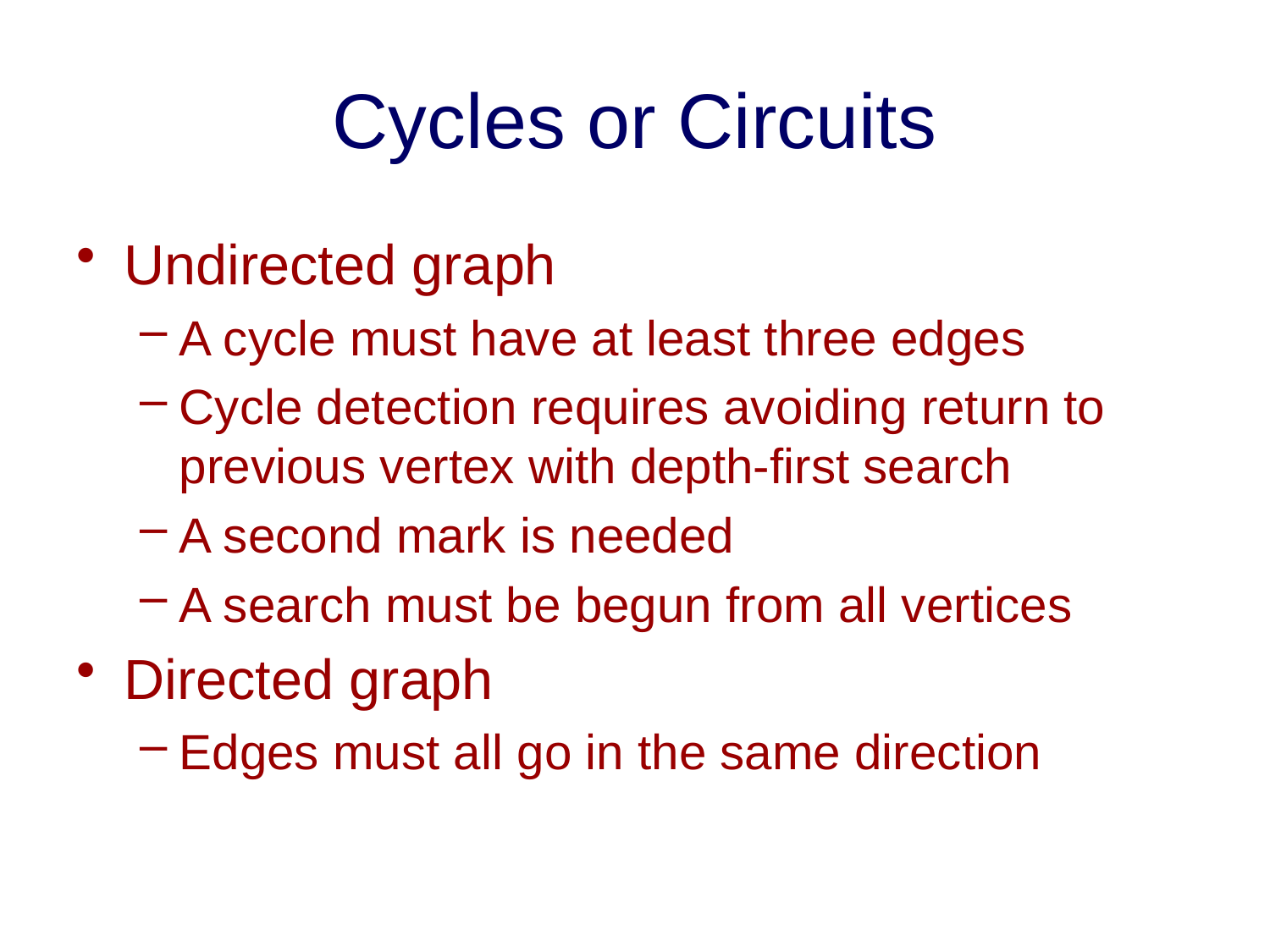

# Cycles or Circuits
Undirected graph
A cycle must have at least three edges
Cycle detection requires avoiding return to previous vertex with depth-first search
A second mark is needed
A search must be begun from all vertices
Directed graph
Edges must all go in the same direction